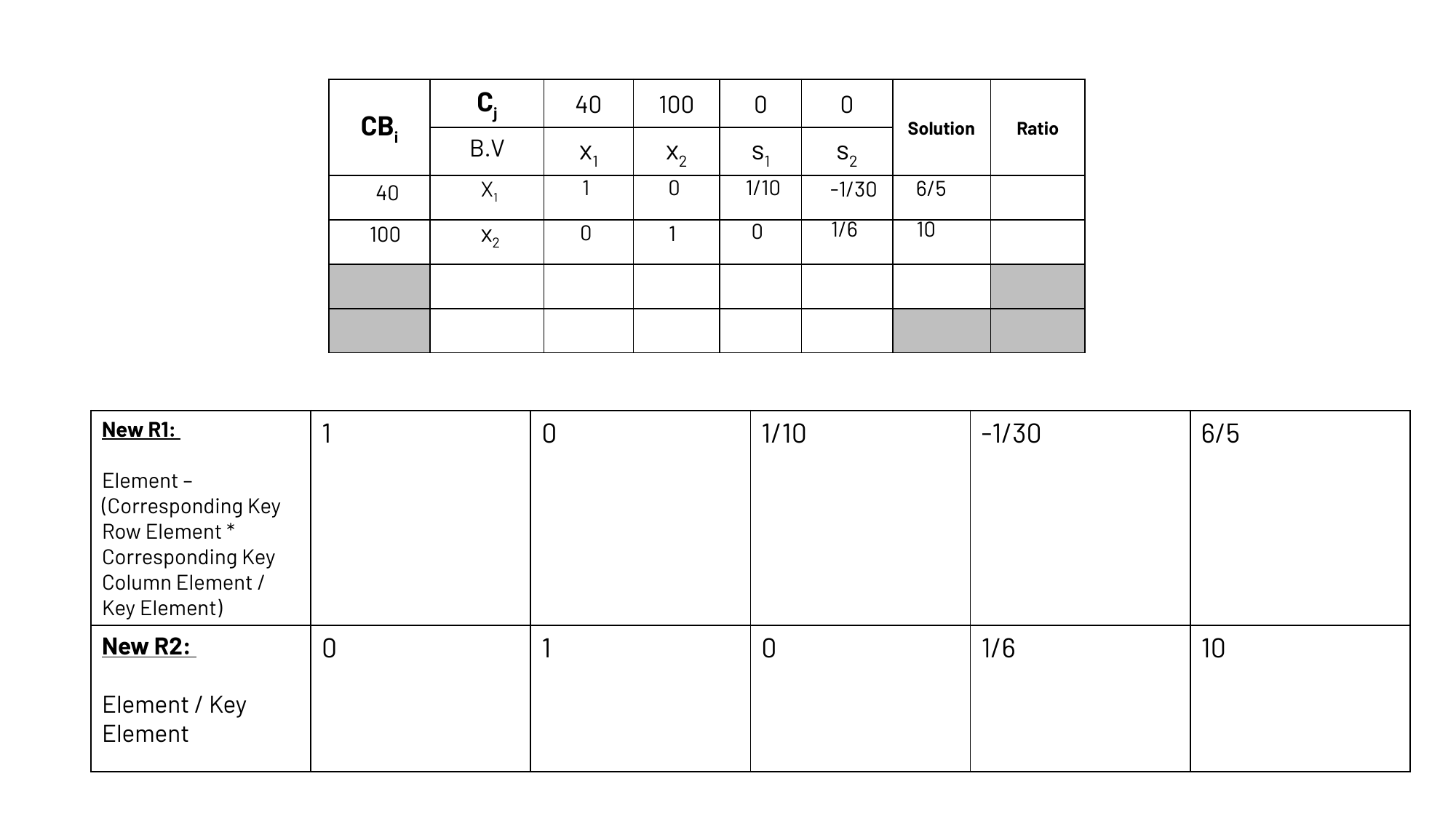

| CBi | Cj | 40 | 100 | 0 | 0 | Solution | Ratio |
| --- | --- | --- | --- | --- | --- | --- | --- |
|  | B.V | x1 | x2 | s1 | s2 |  |  |
|  |  |  |  |  |  |  |  |
|  |  |  |  |  |  |  |  |
|  |  |  |  |  |  |  |  |
|  |  |  |  |  |  |  |  |
1
0
1/10
6/5
-1/30
X1
40
1/6
10
x2
0
0
1
100
| New R1: Element – (Corresponding Key Row Element \* Corresponding Key Column Element / Key Element) | 1 | 0 | 1/10 | -1/30 | 6/5 |
| --- | --- | --- | --- | --- | --- |
| New R2: Element / Key Element | 0 | 1 | 0 | 1/6 | 10 |